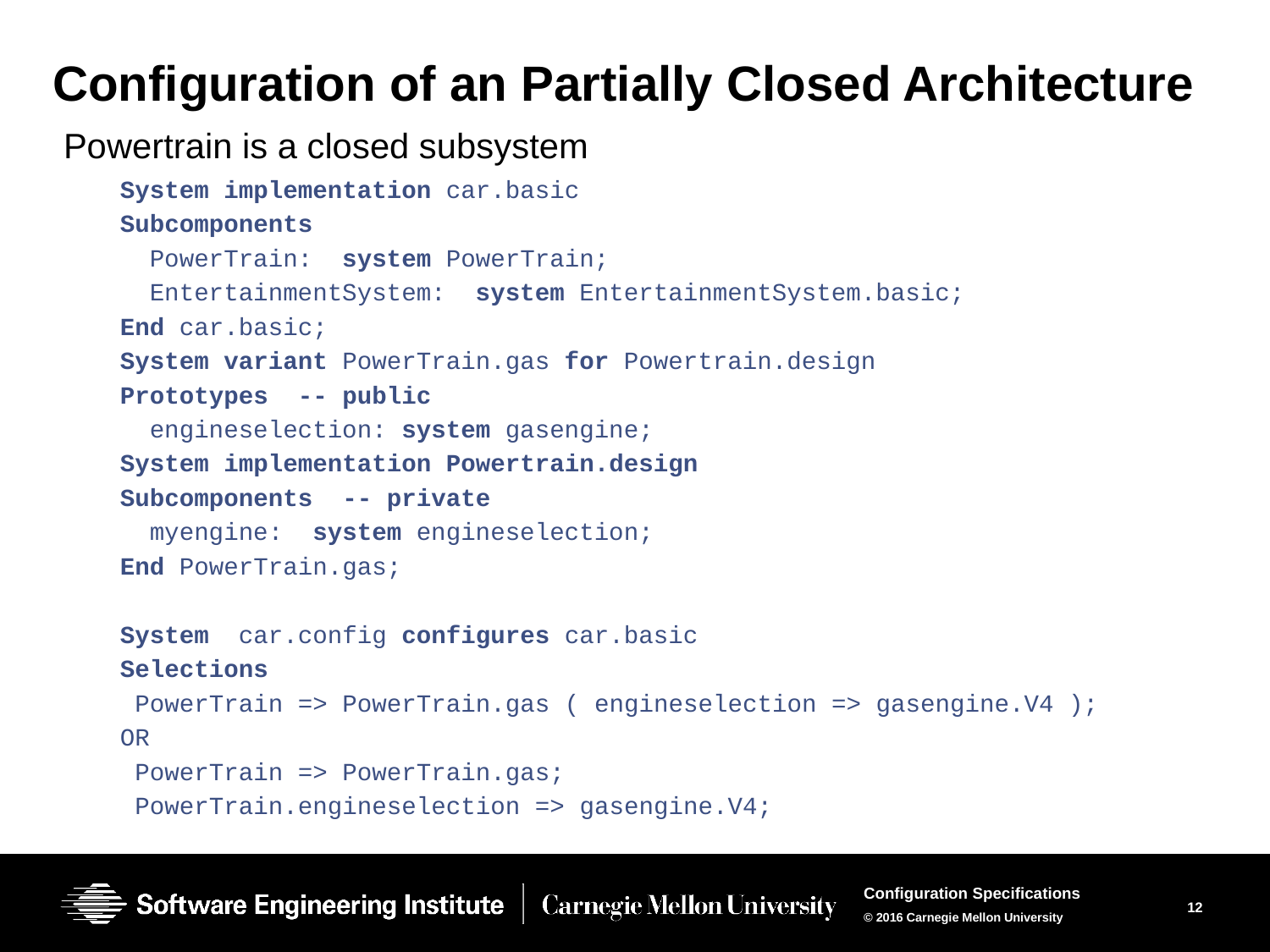

# Configuration of an Partially Closed Architecture
Powertrain is a closed subsystem
System implementation car.basic
Subcomponents
  PowerTrain:  system PowerTrain;
  EntertainmentSystem:  system EntertainmentSystem.basic;
End car.basic;
System variant PowerTrain.gas for Powertrain.design
Prototypes  -- public
  engineselection: system gasengine;
System implementation Powertrain.design
Subcomponents  -- private
  myengine:  system engineselection;
End PowerTrain.gas;

System  car.config configures car.basic
Selections
 PowerTrain => PowerTrain.gas ( engineselection => gasengine.V4 );
OR
 PowerTrain => PowerTrain.gas;
 PowerTrain.engineselection => gasengine.V4;